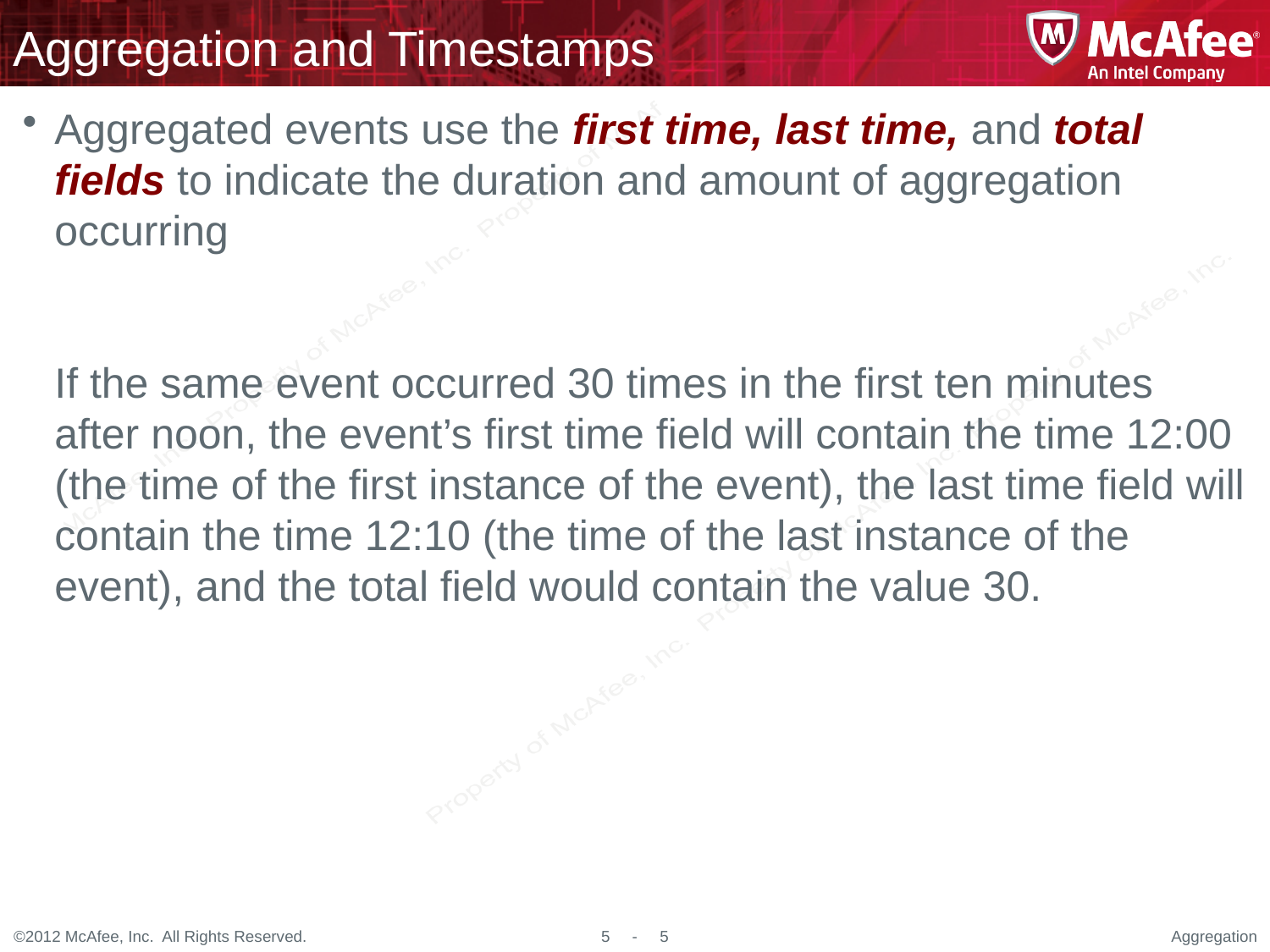

# Aggregation and Timestamps
Aggregated events use the first time, last time, and total fields to indicate the duration and amount of aggregation occurring
If the same event occurred 30 times in the first ten minutes after noon, the event’s first time field will contain the time 12:00 (the time of the first instance of the event), the last time field will contain the time 12:10 (the time of the last instance of the event), and the total field would contain the value 30.
Aggregation